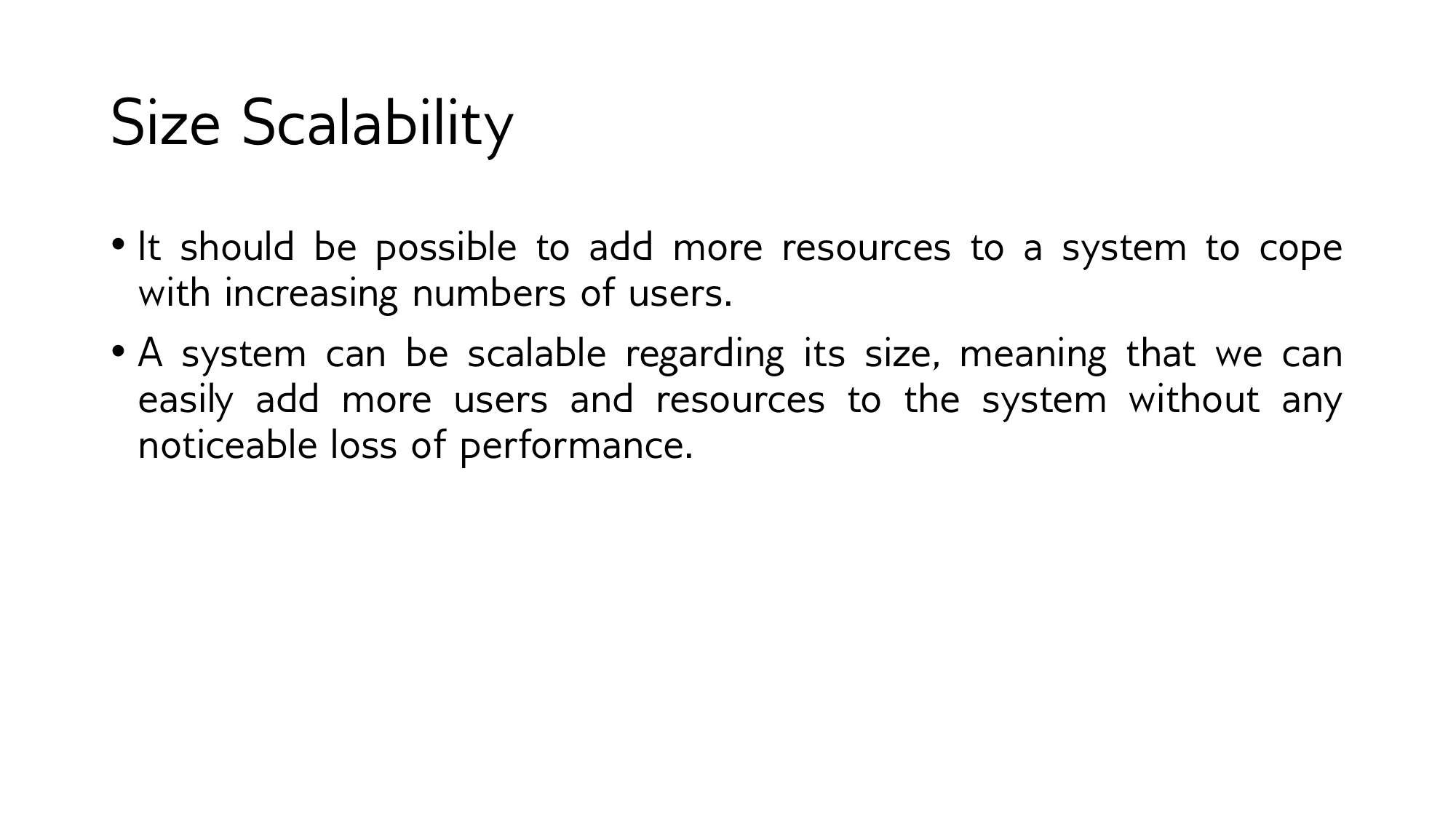

# Size Scalability
It should be possible to add more resources to a system to cope with increasing numbers of users.
A system can be scalable regarding its size, meaning that we can easily add more users and resources to the system without any noticeable loss of performance.